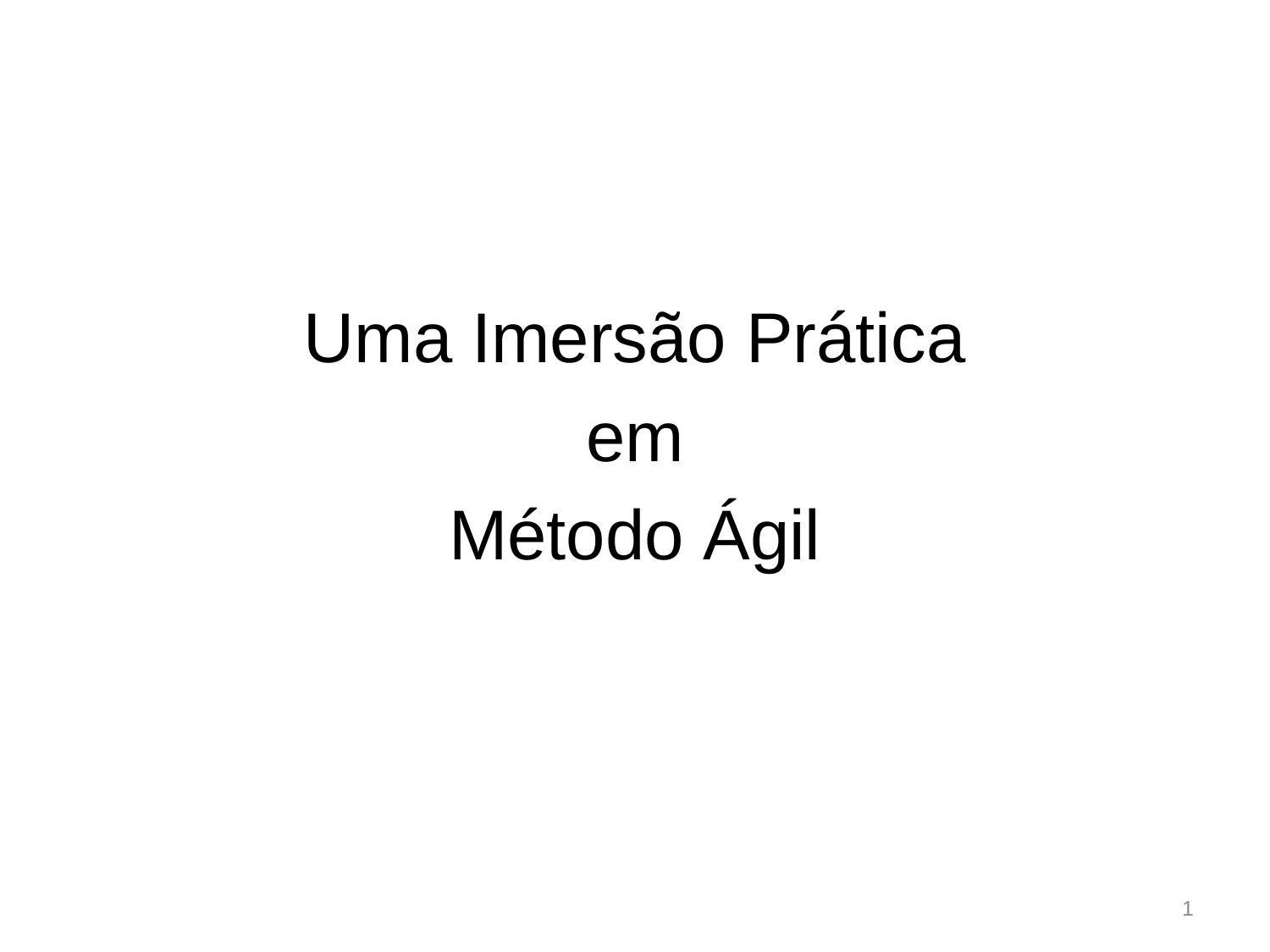

Uma Imersão Prática
em
Método Ágil
1